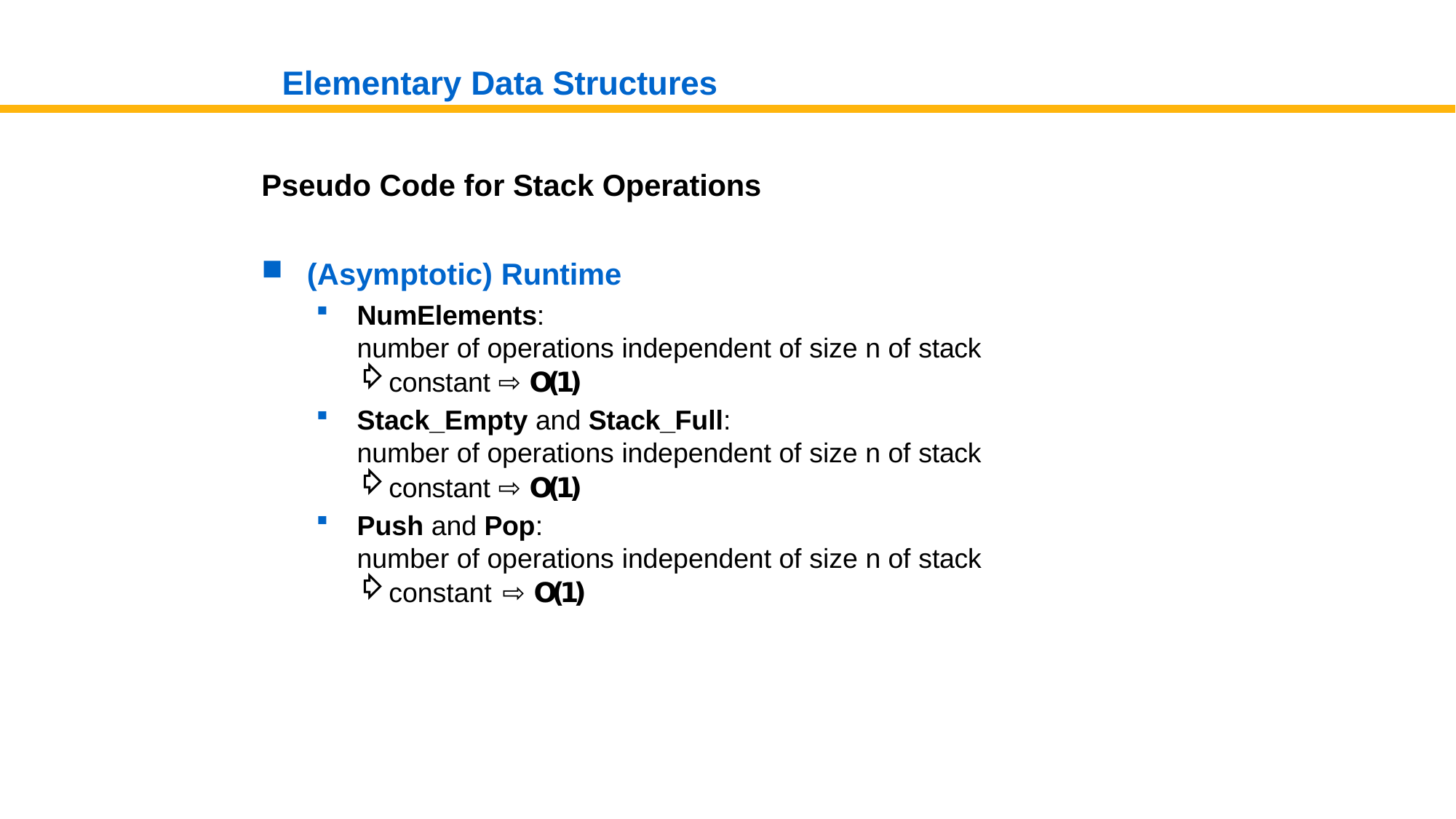

# Elementary Data Structures
Pseudo Code for Stack Operations

(Asymptotic) Runtime
NumElements:
number of operations independent of size n of stack
constant ⇨ O(1)
Stack_Empty and Stack_Full:
number of operations independent of size n of stack
constant ⇨ O(1)
Push and Pop:
number of operations independent of size n of stack
constant ⇨ O(1)
Data Structures and Algorithms (144)